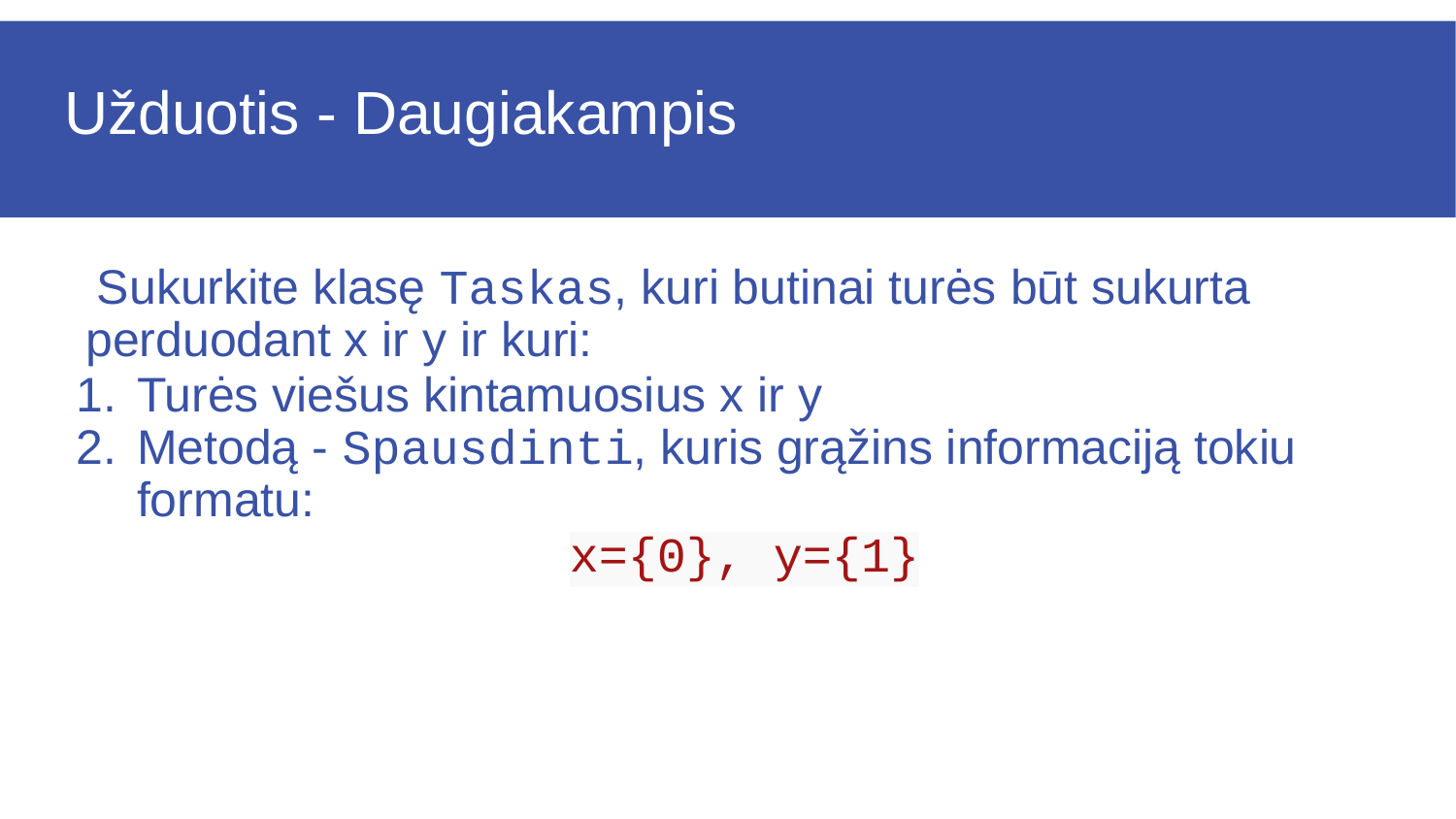

# Užduotis - Daugiakampis
Sukurkite klasę Taskas, kuri butinai turės būt sukurta perduodant x ir y ir kuri:
Turės viešus kintamuosius x ir y
Metodą - Spausdinti, kuris grąžins informaciją tokiu formatu:
x={0}, y={1}